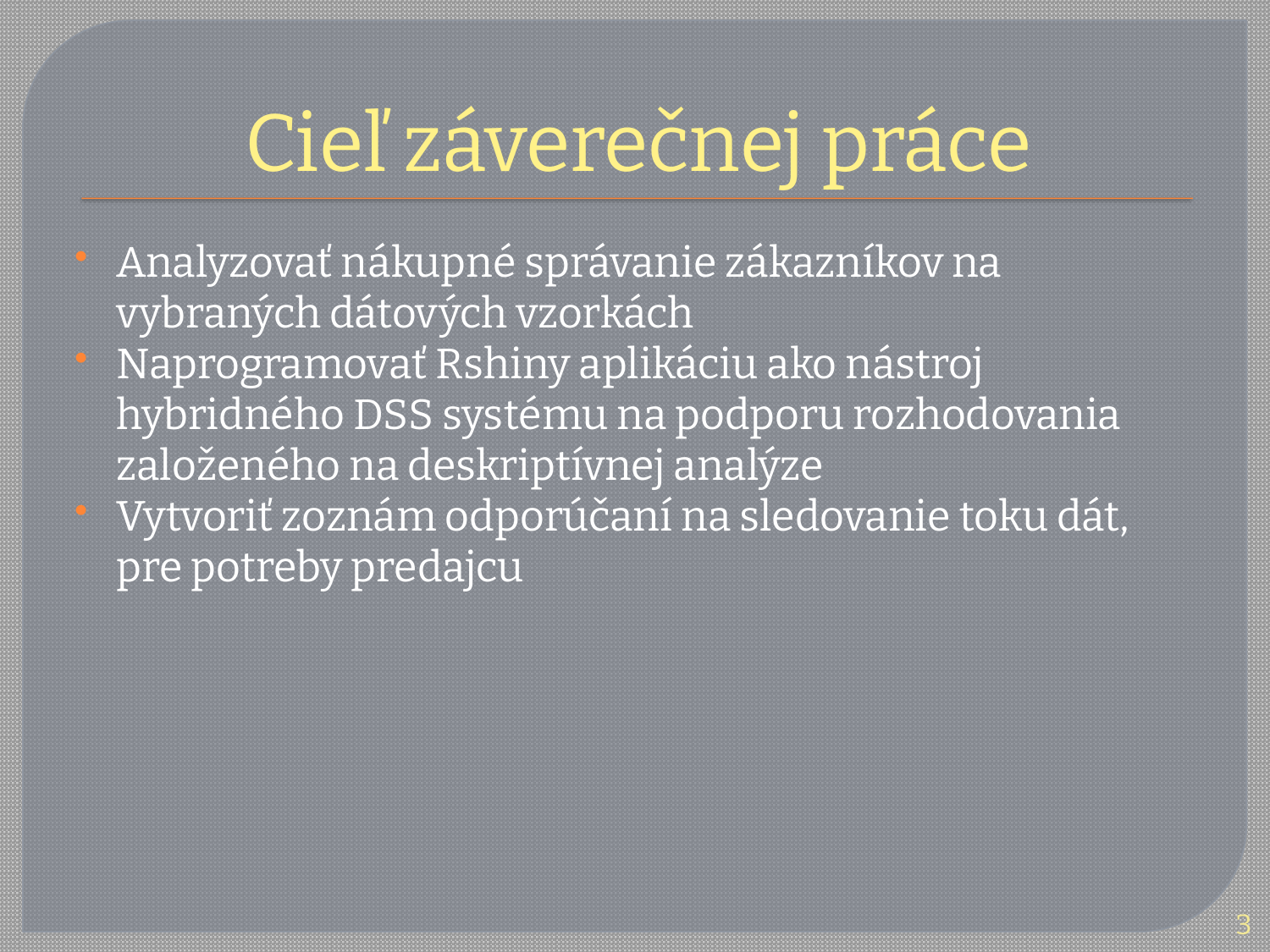

# Cieľ záverečnej práce
Analyzovať nákupné správanie zákazníkov na vybraných dátových vzorkách
Naprogramovať Rshiny aplikáciu ako nástroj hybridného DSS systému na podporu rozhodovania založeného na deskriptívnej analýze
Vytvoriť zoznám odporúčaní na sledovanie toku dát, pre potreby predajcu
3